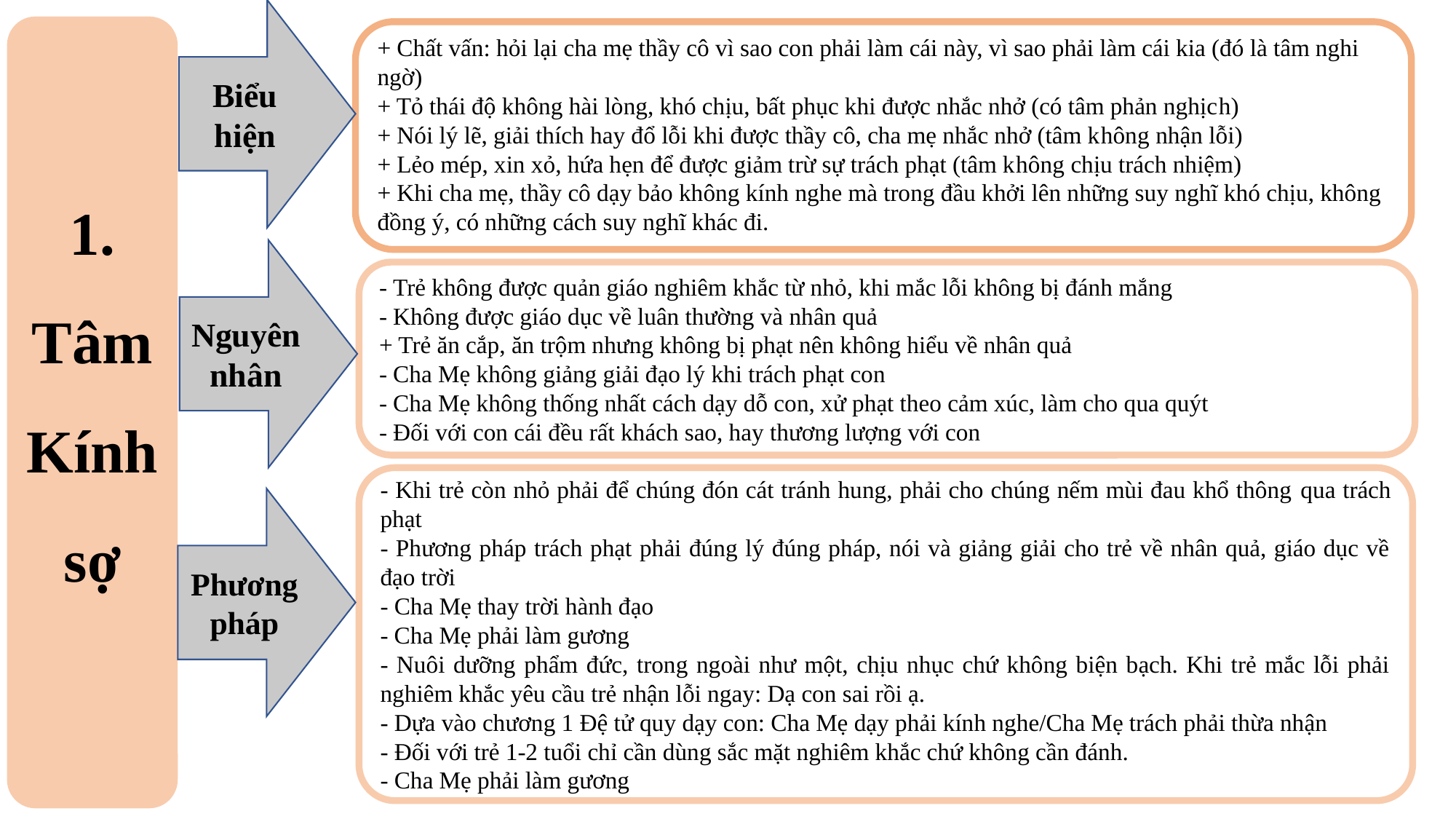

Biểu hiện
1.
Tâm
Kính sợ

+ Chất vấn: hỏi lại cha mẹ thầy cô vì sao con phải làm cái này, vì sao phải làm cái kia (đó là tâm nghi ngờ)
+ Tỏ thái độ không hài lòng, khó chịu, bất phục khi được nhắc nhở (có tâm phản nghịch)
+ Nói lý lẽ, giải thích hay đổ lỗi khi được thầy cô, cha mẹ nhắc nhở (tâm không nhận lỗi)
+ Lẻo mép, xin xỏ, hứa hẹn để được giảm trừ sự trách phạt (tâm không chịu trách nhiệm)
+ Khi cha mẹ, thầy cô dạy bảo không kính nghe mà trong đầu khởi lên những suy nghĩ khó chịu, không đồng ý, có những cách suy nghĩ khác đi.

Nguyên nhân
- Trẻ không được quản giáo nghiêm khắc từ nhỏ, khi mắc lỗi không bị đánh mắng
- Không được giáo dục về luân thường và nhân quả
+ Trẻ ăn cắp, ăn trộm nhưng không bị phạt nên không hiểu về nhân quả
- Cha Mẹ không giảng giải đạo lý khi trách phạt con
- Cha Mẹ không thống nhất cách dạy dỗ con, xử phạt theo cảm xúc, làm cho qua quýt
- Đối với con cái đều rất khách sao, hay thương lượng với con
- Khi trẻ còn nhỏ phải để chúng đón cát tránh hung, phải cho chúng nếm mùi đau khổ thông qua trách phạt
- Phương pháp trách phạt phải đúng lý đúng pháp, nói và giảng giải cho trẻ về nhân quả, giáo dục về đạo trời
- Cha Mẹ thay trời hành đạo
- Cha Mẹ phải làm gương
- Nuôi dưỡng phẩm đức, trong ngoài như một, chịu nhục chứ không biện bạch. Khi trẻ mắc lỗi phải nghiêm khắc yêu cầu trẻ nhận lỗi ngay: Dạ con sai rồi ạ.
- Dựa vào chương 1 Đệ tử quy dạy con: Cha Mẹ dạy phải kính nghe/Cha Mẹ trách phải thừa nhận
- Đối với trẻ 1-2 tuổi chỉ cần dùng sắc mặt nghiêm khắc chứ không cần đánh.
- Cha Mẹ phải làm gương
Phương pháp